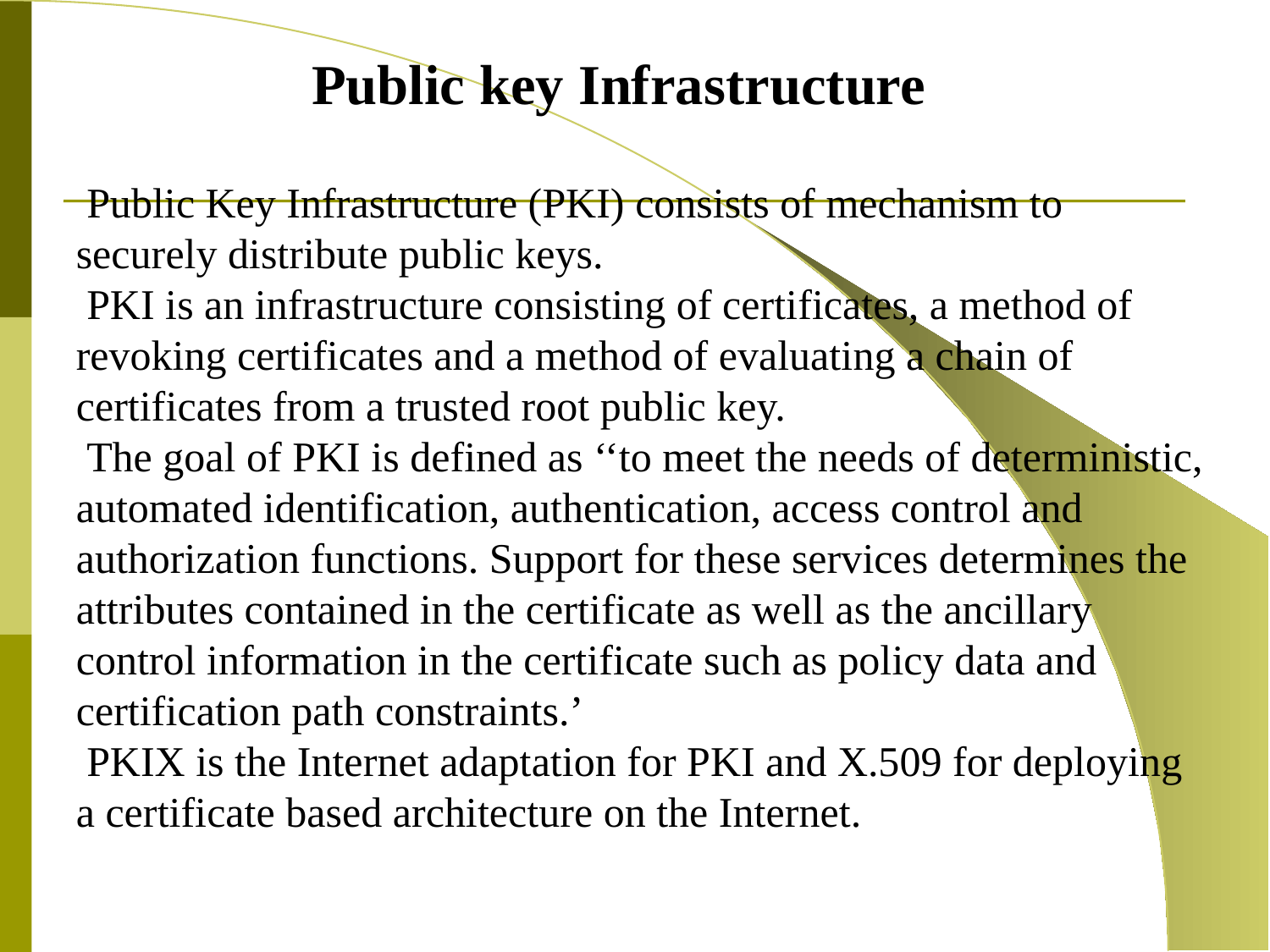

Public key Infrastructure
 Public Key Infrastructure (PKI) consists of mechanism to securely distribute public keys.
 PKI is an infrastructure consisting of certificates, a method of revoking certificates and a method of evaluating a chain of certificates from a trusted root public key.
 The goal of PKI is defined as ‘‘to meet the needs of deterministic, automated identification, authentication, access control and authorization functions. Support for these services determines the attributes contained in the certificate as well as the ancillary control information in the certificate such as policy data and certification path constraints.’
 PKIX is the Internet adaptation for PKI and X.509 for deploying a certificate based architecture on the Internet.